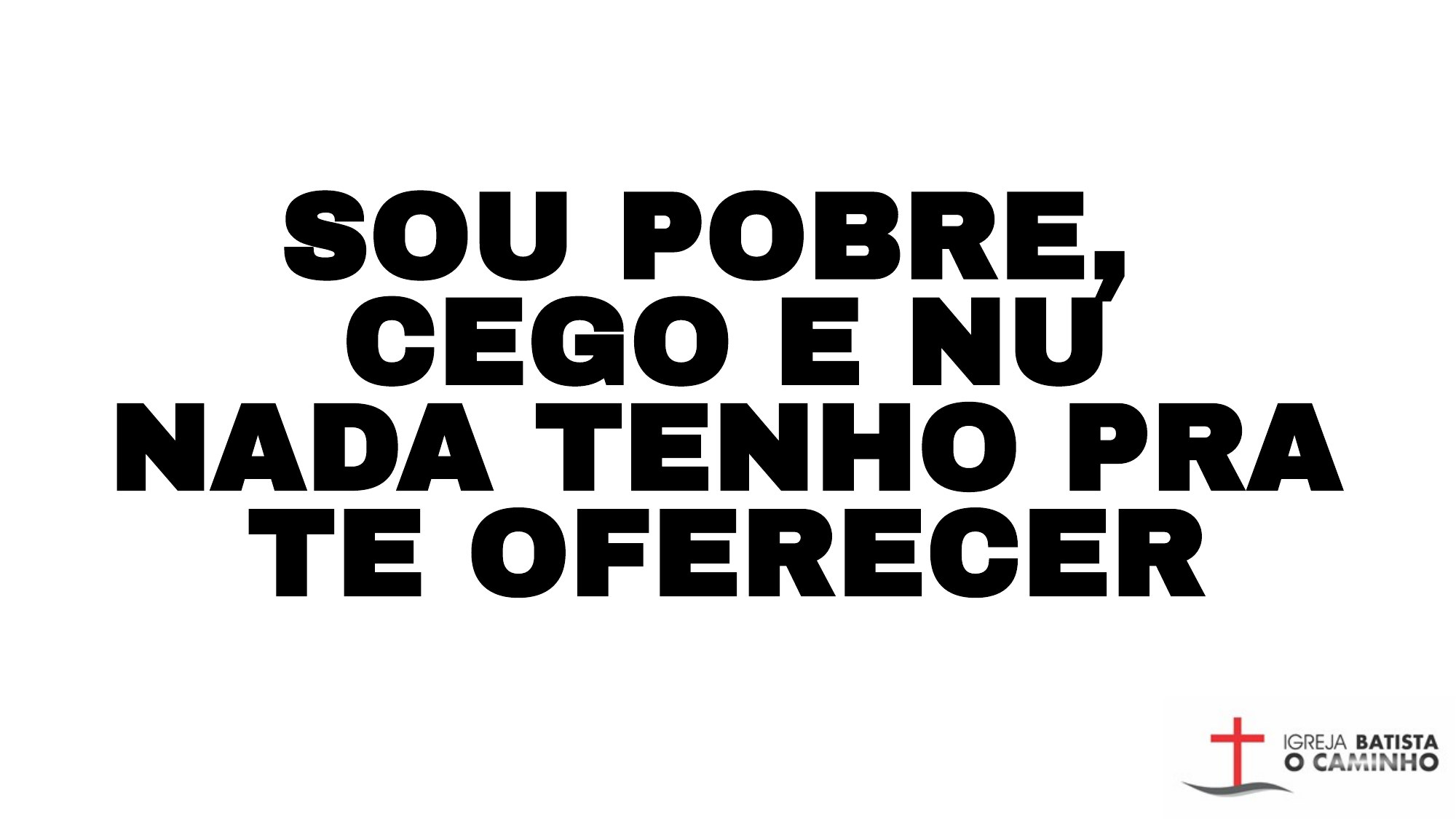

# SOU POBRE, CEGO E NU NADA TENHO PRA TE OFERECER